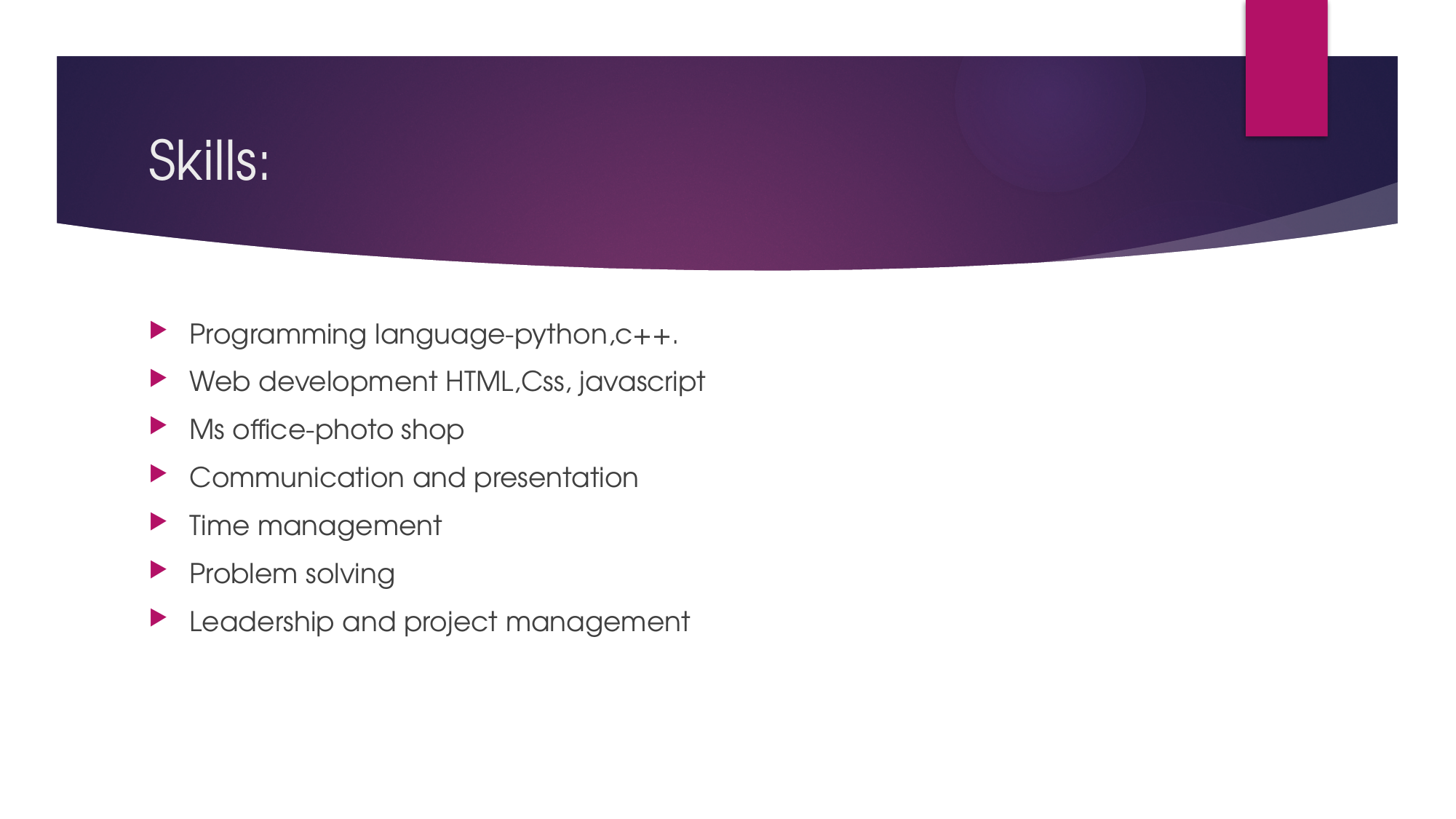

# Skills:
Programming language-python,c++.
Web development HTML,Css, javascript
Ms office-photo shop
Communication and presentation
Time management
Problem solving
Leadership and project management